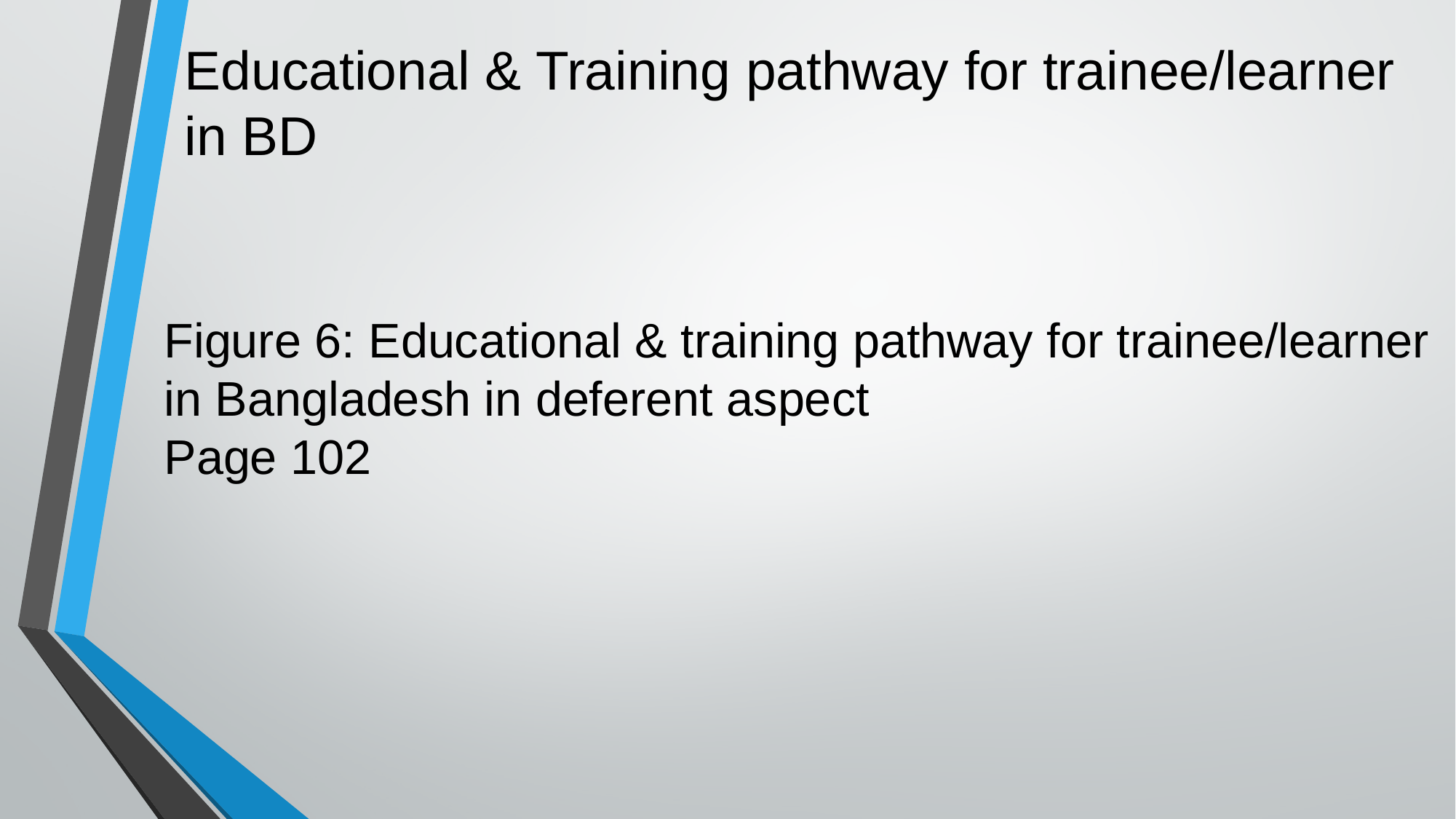

Educational & Training pathway for trainee/learner in BD

Figure 6: Educational & training pathway for trainee/learner in Bangladesh in deferent aspect
Page 102